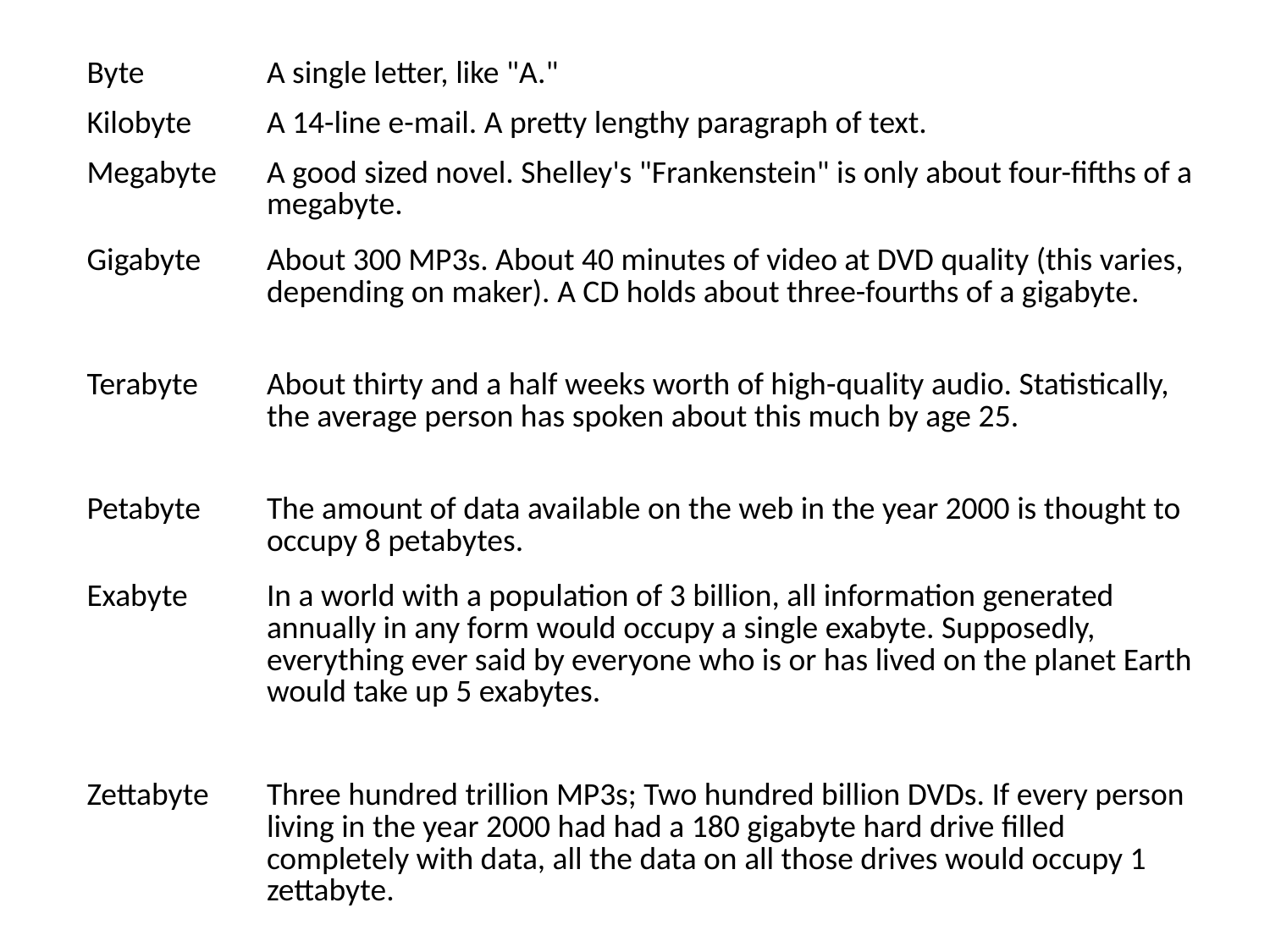

| Byte | A single letter, like "A." |
| --- | --- |
| Kilobyte | A 14-line e-mail. A pretty lengthy paragraph of text. |
| Megabyte | A good sized novel. Shelley's "Frankenstein" is only about four-fifths of a megabyte. |
| Gigabyte | About 300 MP3s. About 40 minutes of video at DVD quality (this varies, depending on maker). A CD holds about three-fourths of a gigabyte. |
| Terabyte | About thirty and a half weeks worth of high-quality audio. Statistically, the average person has spoken about this much by age 25. |
| Petabyte | The amount of data available on the web in the year 2000 is thought to occupy 8 petabytes. |
| Exabyte | In a world with a population of 3 billion, all information generated annually in any form would occupy a single exabyte. Supposedly, everything ever said by everyone who is or has lived on the planet Earth would take up 5 exabytes. |
| Zettabyte | Three hundred trillion MP3s; Two hundred billion DVDs. If every person living in the year 2000 had had a 180 gigabyte hard drive filled completely with data, all the data on all those drives would occupy 1 zettabyte. |